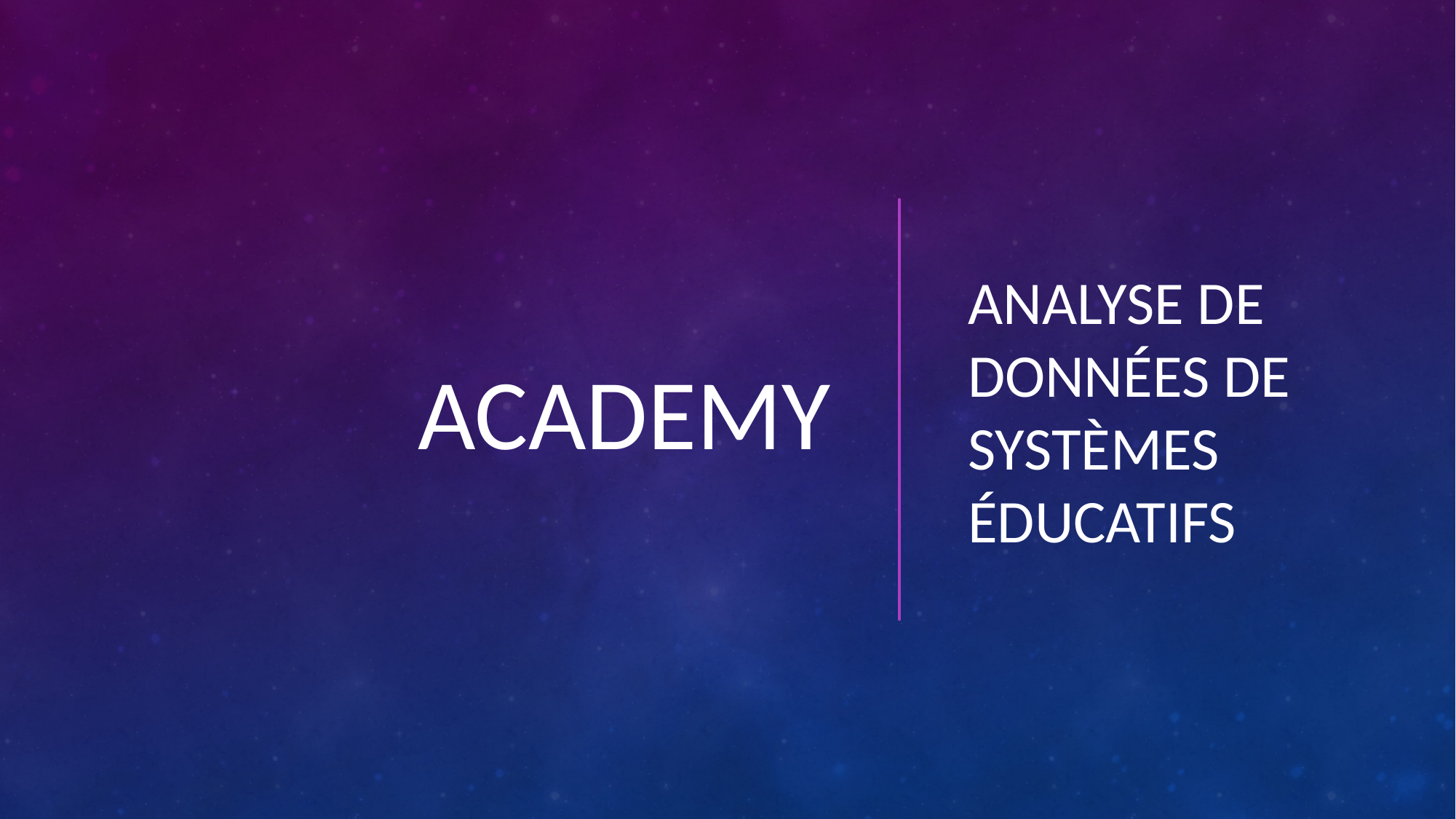

# Academy
Analyse de données de systèmes éducatifs